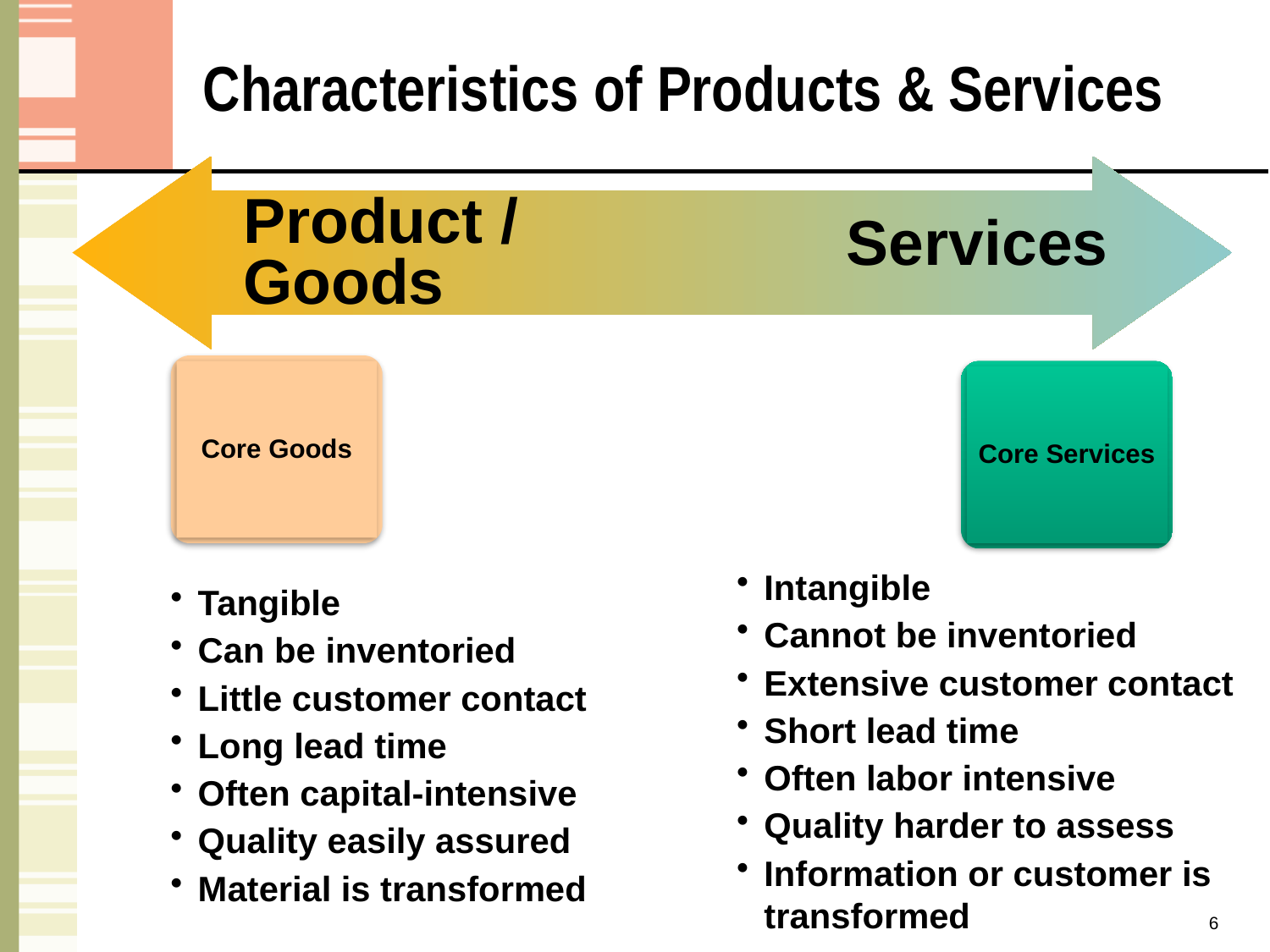

Characteristics of Products & Services

Product / Goods
Services

Core Goods

Core Services
Intangible
Cannot be inventoried
Extensive customer contact
Short lead time
Often labor intensive
Quality harder to assess
Information or customer is transformed
Tangible
Can be inventoried
Little customer contact
Long lead time
Often capital-intensive
Quality easily assured
Material is transformed
6